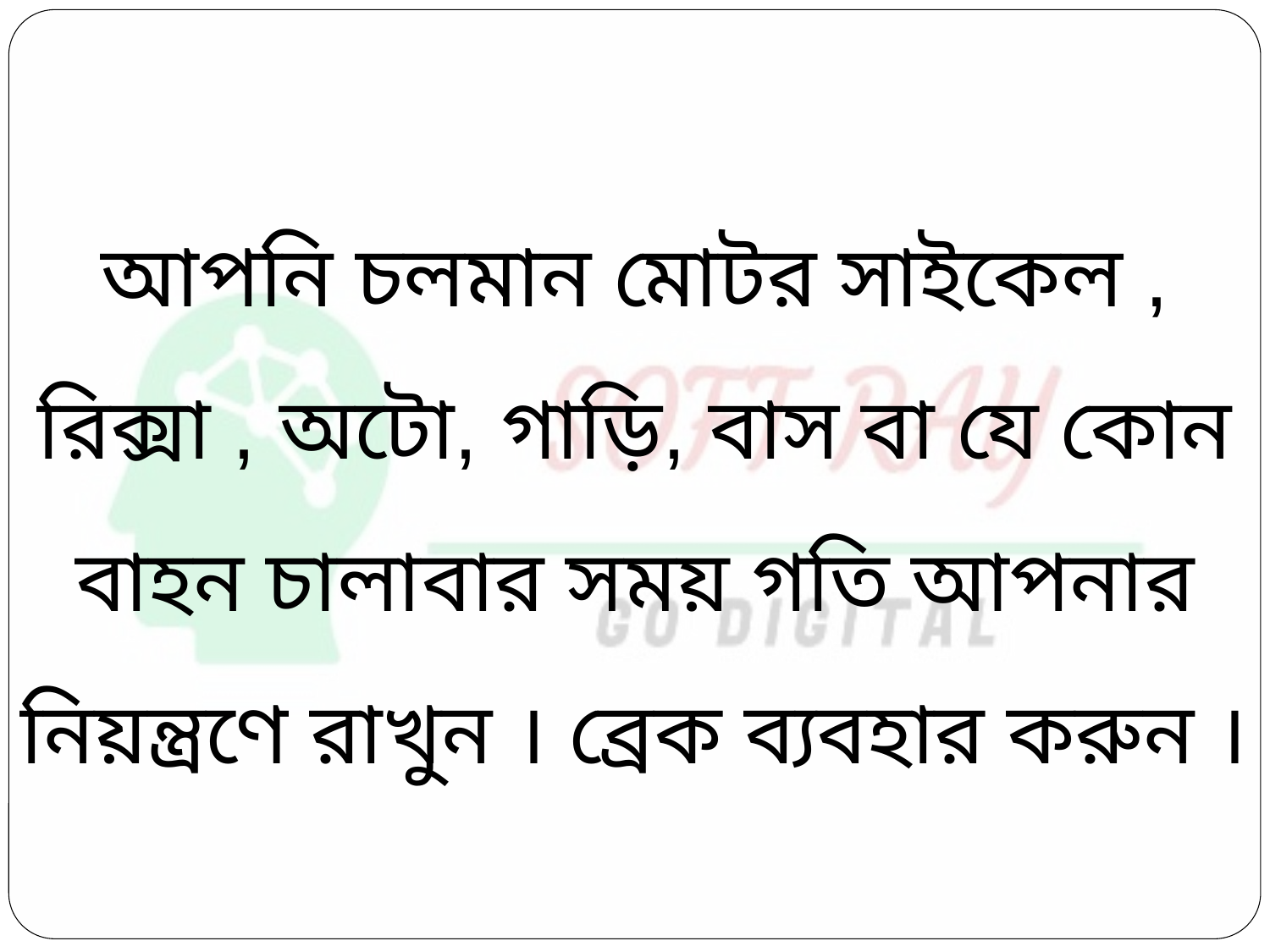

আপনি চলমান মোটর সাইকেল , রিক্সা , অটো, গাড়ি, বাস বা যে কোন বাহন চালাবার সময় গতি আপনার নিয়ন্ত্রণে রাখুন । ব্রেক ব্যবহার করুন ।